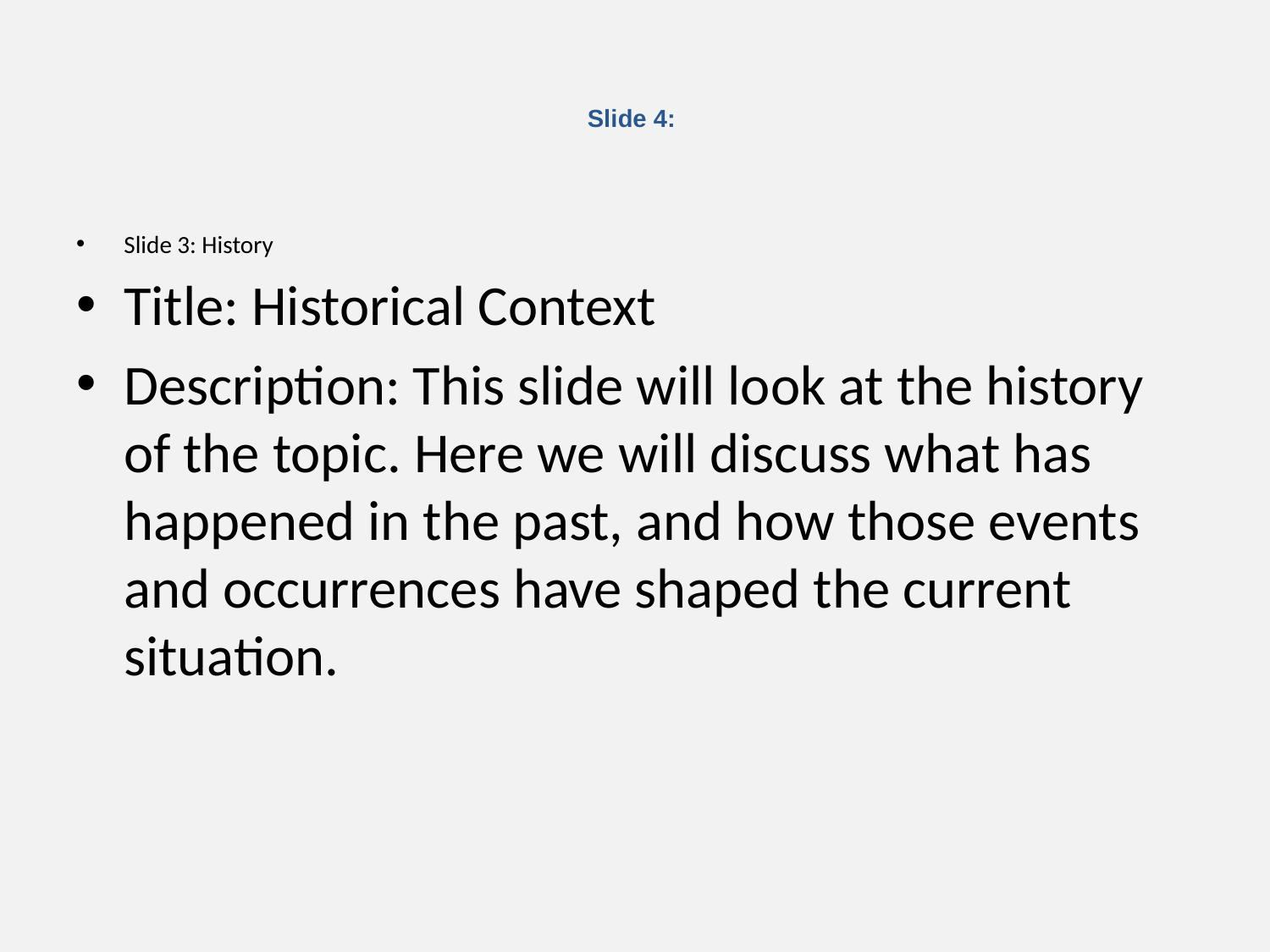

# Slide 4:
Slide 3: History
Title: Historical Context
Description: This slide will look at the history of the topic. Here we will discuss what has happened in the past, and how those events and occurrences have shaped the current situation.